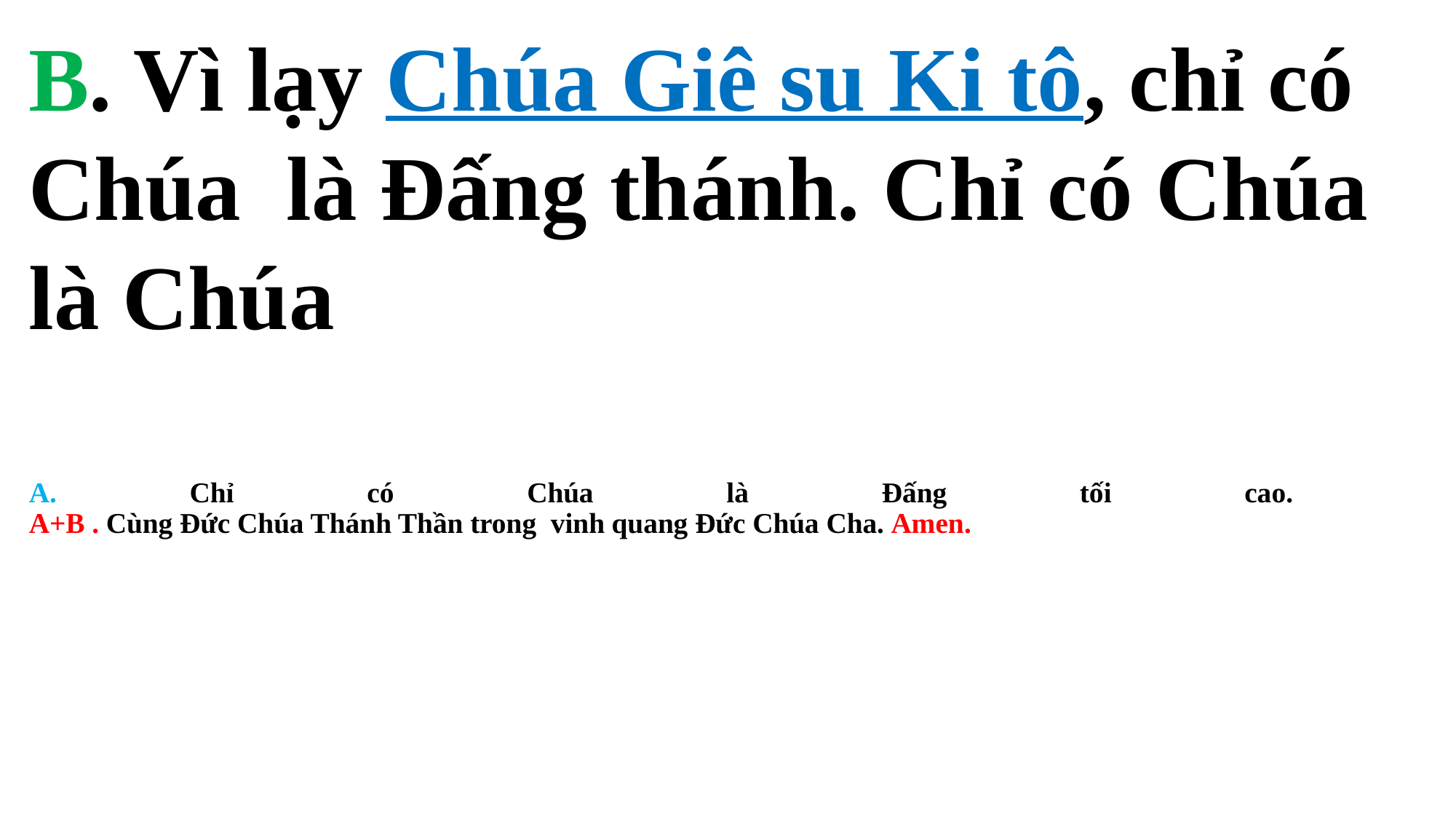

B. Vì lạy Chúa Giê su Ki tô, chỉ có Chúa  là Đấng thánh. Chỉ có Chúa là Chúa

# A. Chỉ có Chúa là Đấng tối cao. A+B . Cùng Đức Chúa Thánh Thần trong  vinh quang Đức Chúa Cha. Amen.